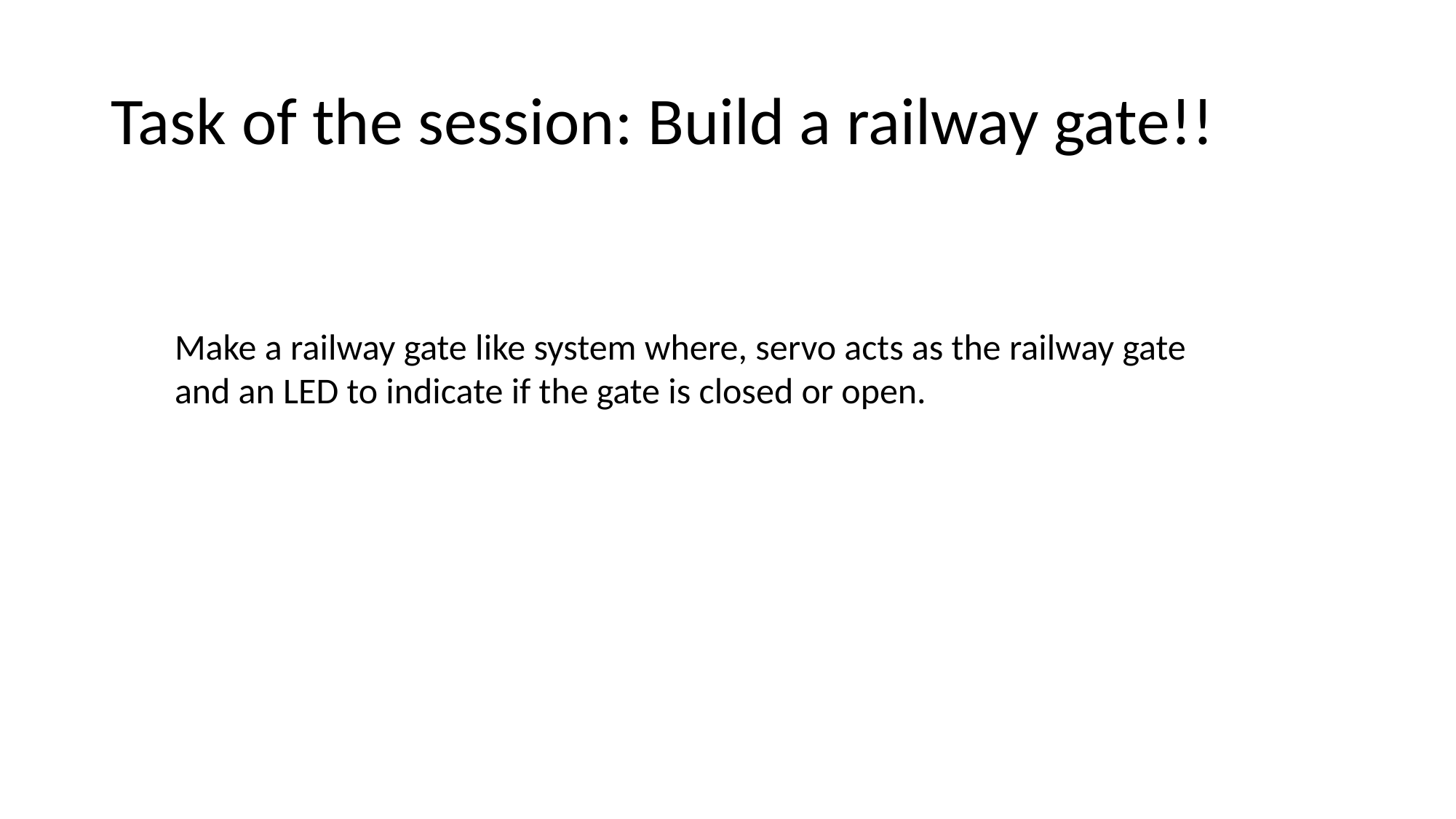

# Task of the session: Build a railway gate!!
Make a railway gate like system where, servo acts as the railway gate and an LED to indicate if the gate is closed or open.